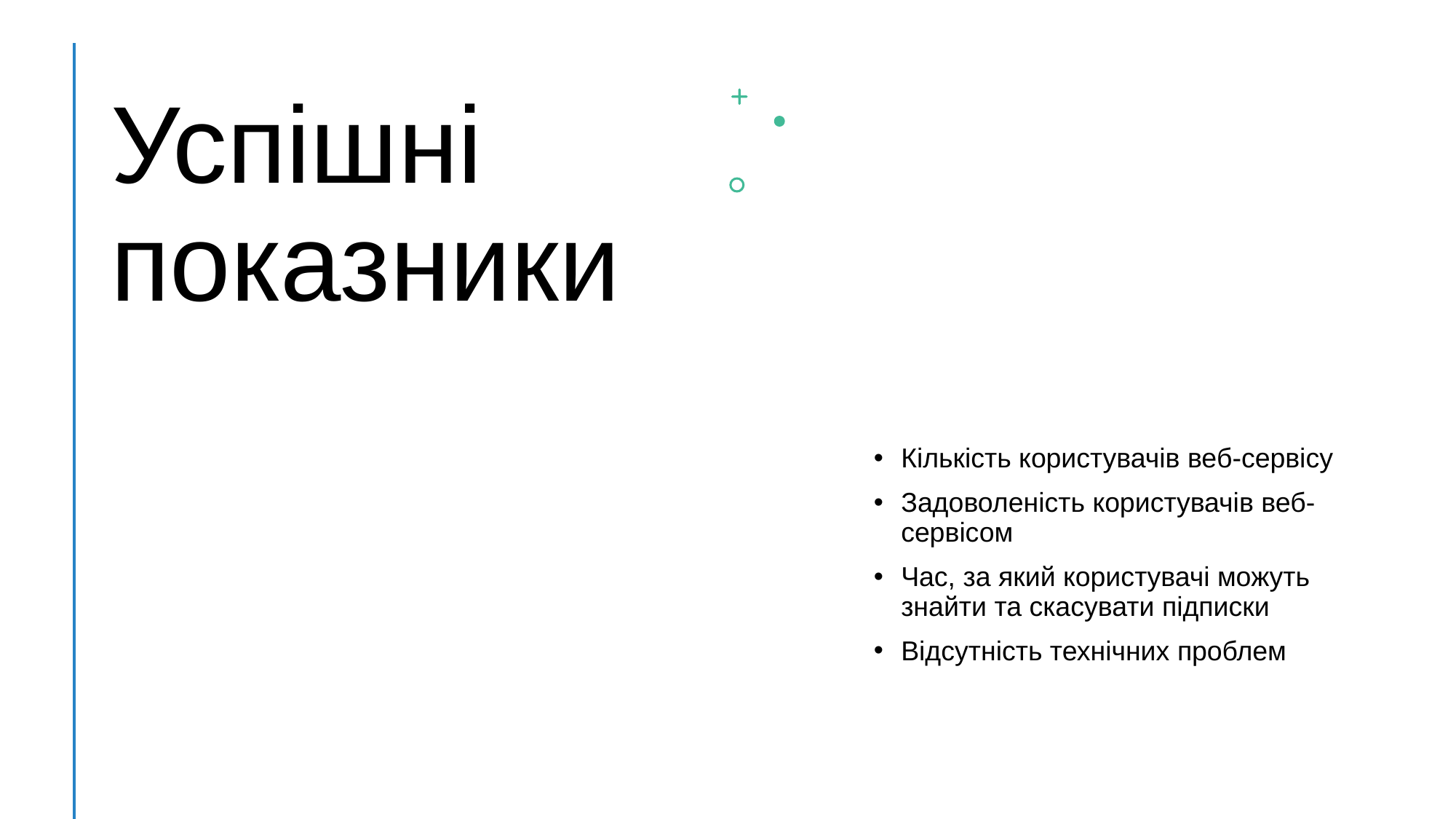

# Успішні показники
Кількість користувачів веб-сервісу
Задоволеність користувачів веб-сервісом
Час, за який користувачі можуть знайти та скасувати підписки
Відсутність технічних проблем